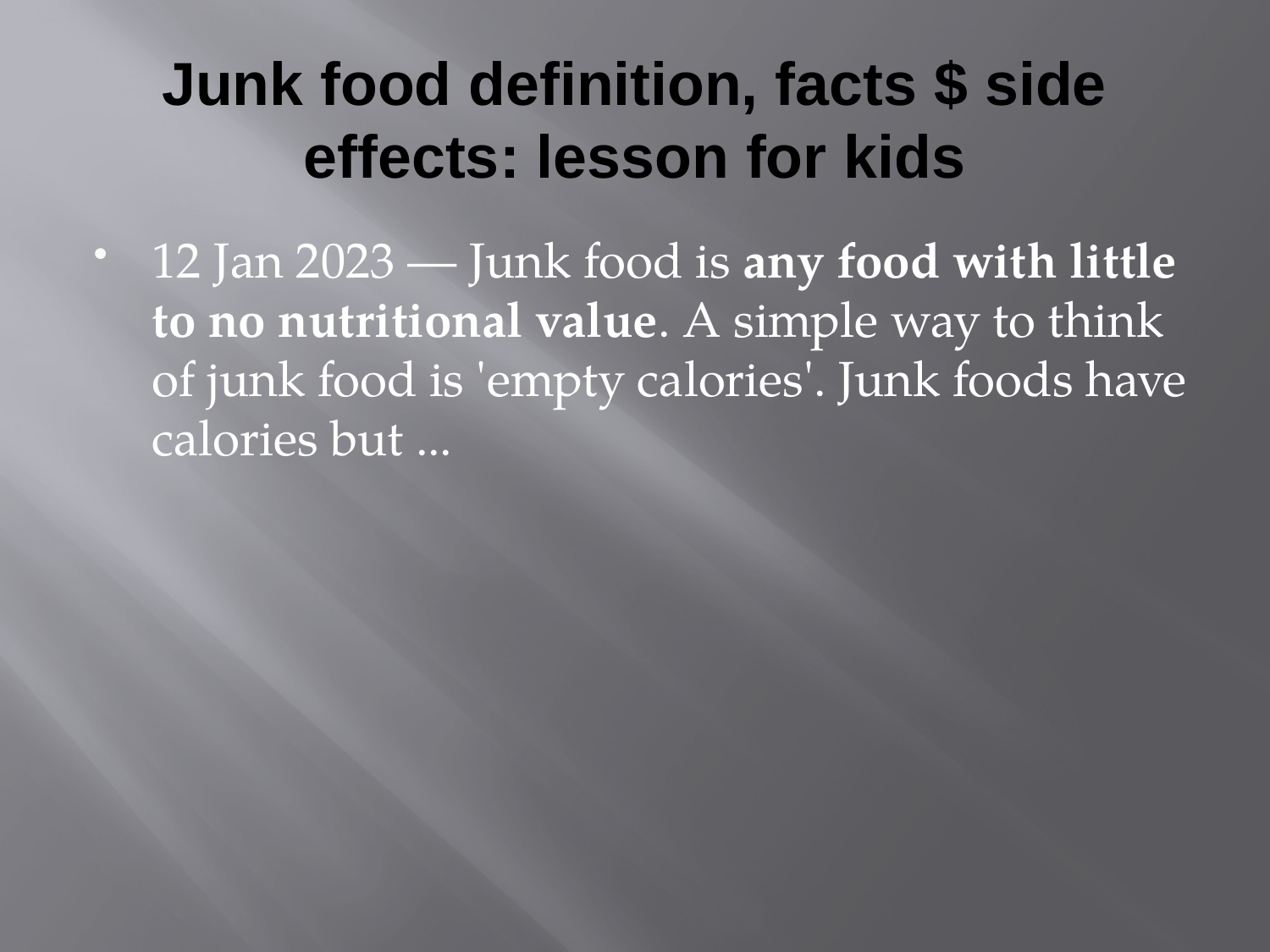

# Junk food definition, facts $ side effects: lesson for kids
12 Jan 2023 — Junk food is any food with little to no nutritional value. A simple way to think of junk food is 'empty calories'. Junk foods have calories but ...